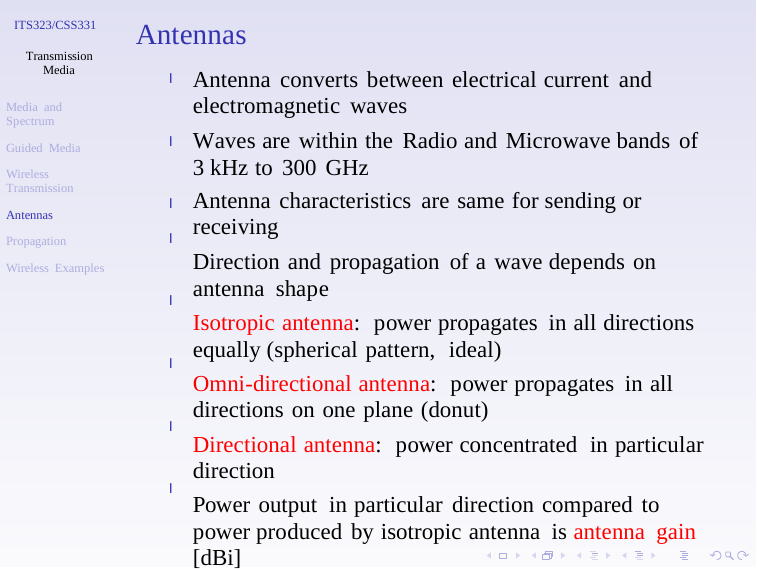

ITS323/CSS331
Antennas
Transmission
Media
Antenna converts between electrical current and
electromagnetic waves
Waves are within the Radio and Microwave bands of 3 kHz to 300 GHz
Antenna characteristics are same for sending or receiving
Direction and propagation of a wave depends on antenna shape
Isotropic antenna:  power propagates in all directions equally (spherical pattern,  ideal)
Omni-directional antenna:  power propagates in all directions on one plane (donut)
Directional antenna:  power concentrated  in particular direction
Power output  in particular direction compared to power produced by isotropic antenna is antenna gain [dBi]
I
Media and
Spectrum
I
Guided Media
Wireless
Transmission
I
Antennas
I
Propagation
Wireless Examples
I
I
I
I